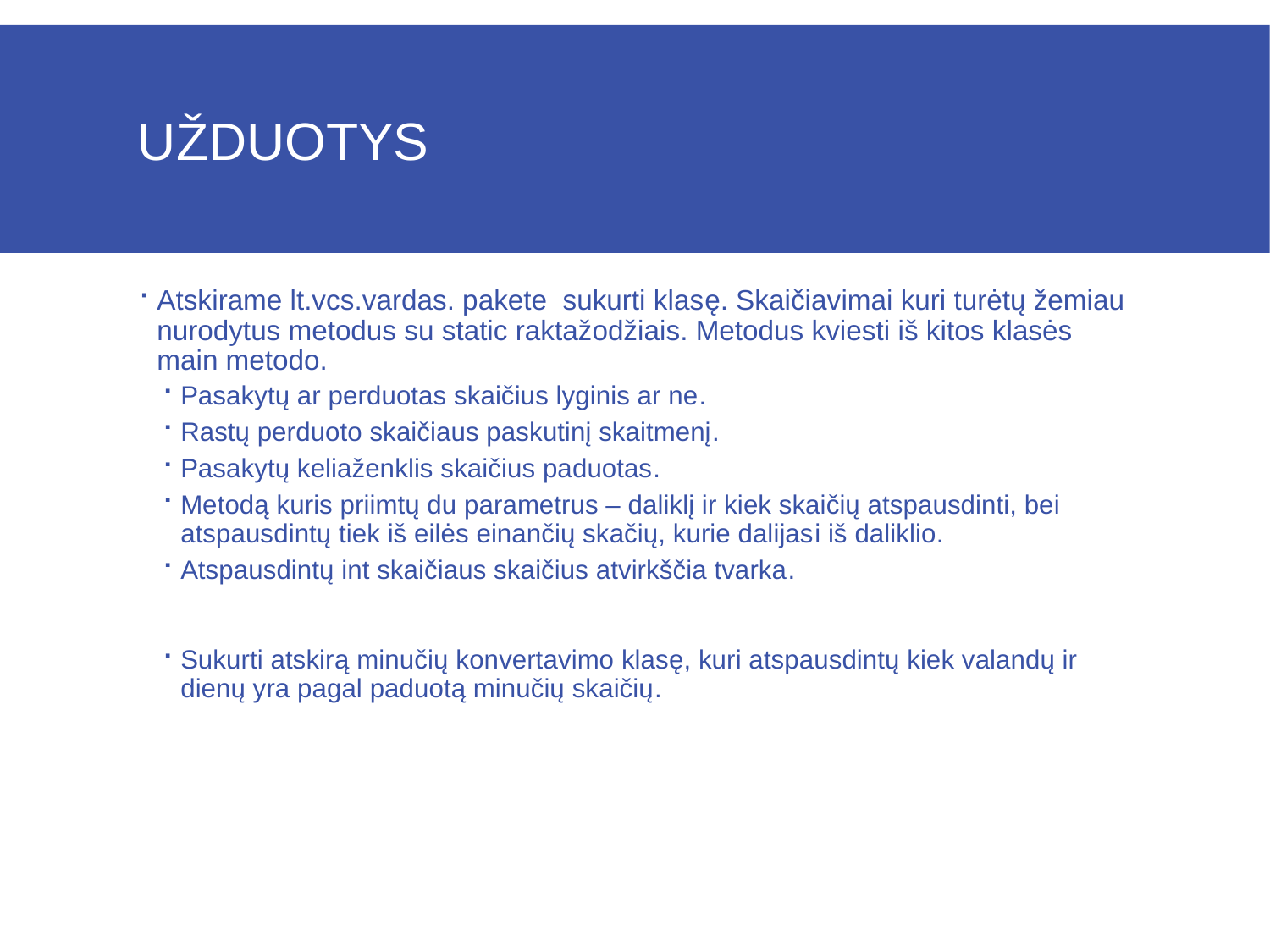

# UžduotYs
Atskirame lt.vcs.vardas. pakete  sukurti klasę. Skaičiavimai kuri turėtų žemiau nurodytus metodus su static raktažodžiais. Metodus kviesti iš kitos klasės main metodo.
Pasakytų ar perduotas skaičius lyginis ar ne.
Rastų perduoto skaičiaus paskutinį skaitmenį.
Pasakytų keliaženklis skaičius paduotas.
Metodą kuris priimtų du parametrus – daliklį ir kiek skaičių atspausdinti, bei atspausdintų tiek iš eilės einančių skačių, kurie dalijasi iš daliklio.
Atspausdintų int skaičiaus skaičius atvirkščia tvarka.

Sukurti atskirą minučių konvertavimo klasę, kuri atspausdintų kiek valandų ir dienų yra pagal paduotą minučių skaičių.